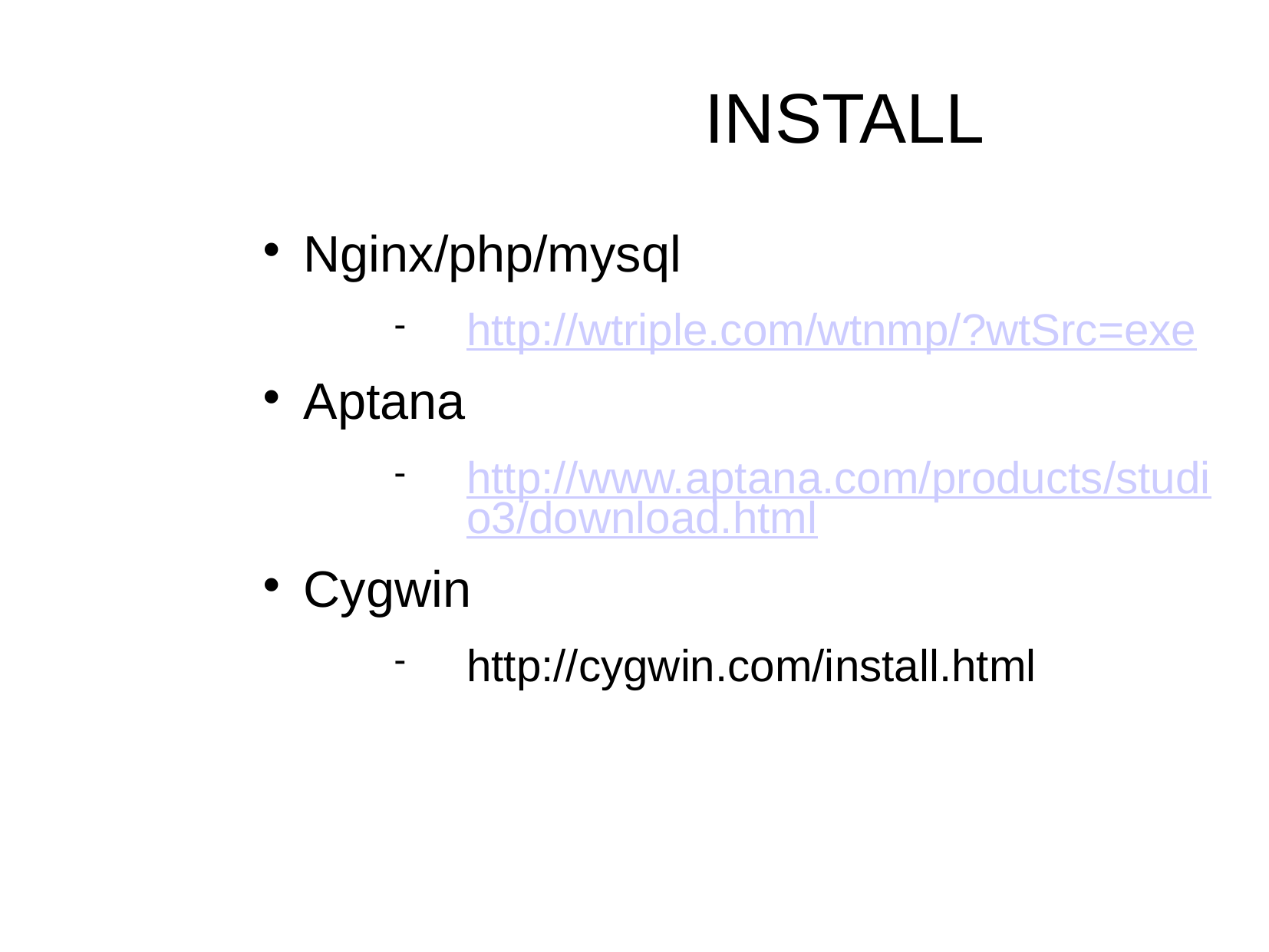

# INSTALL
Nginx/php/mysql
http://wtriple.com/wtnmp/?wtSrc=exe
Aptana
http://www.aptana.com/products/studio3/download.html
Cygwin
http://cygwin.com/install.html